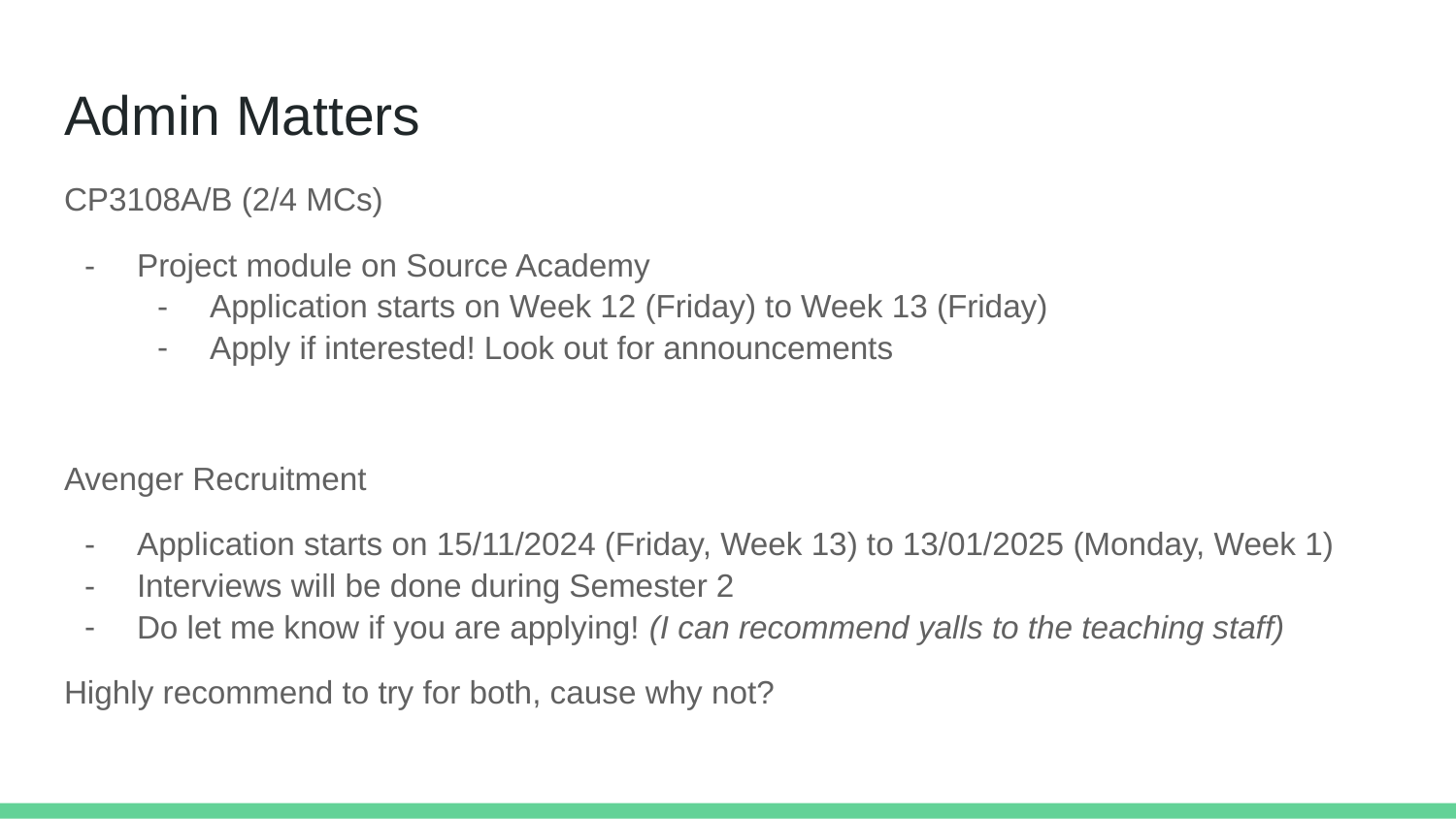

# Admin Matters
CP3108A/B (2/4 MCs)
Project module on Source Academy
Application starts on Week 12 (Friday) to Week 13 (Friday)
Apply if interested! Look out for announcements

Avenger Recruitment
Application starts on 15/11/2024 (Friday, Week 13) to 13/01/2025 (Monday, Week 1)
Interviews will be done during Semester 2
Do let me know if you are applying! (I can recommend yalls to the teaching staff)
Highly recommend to try for both, cause why not?